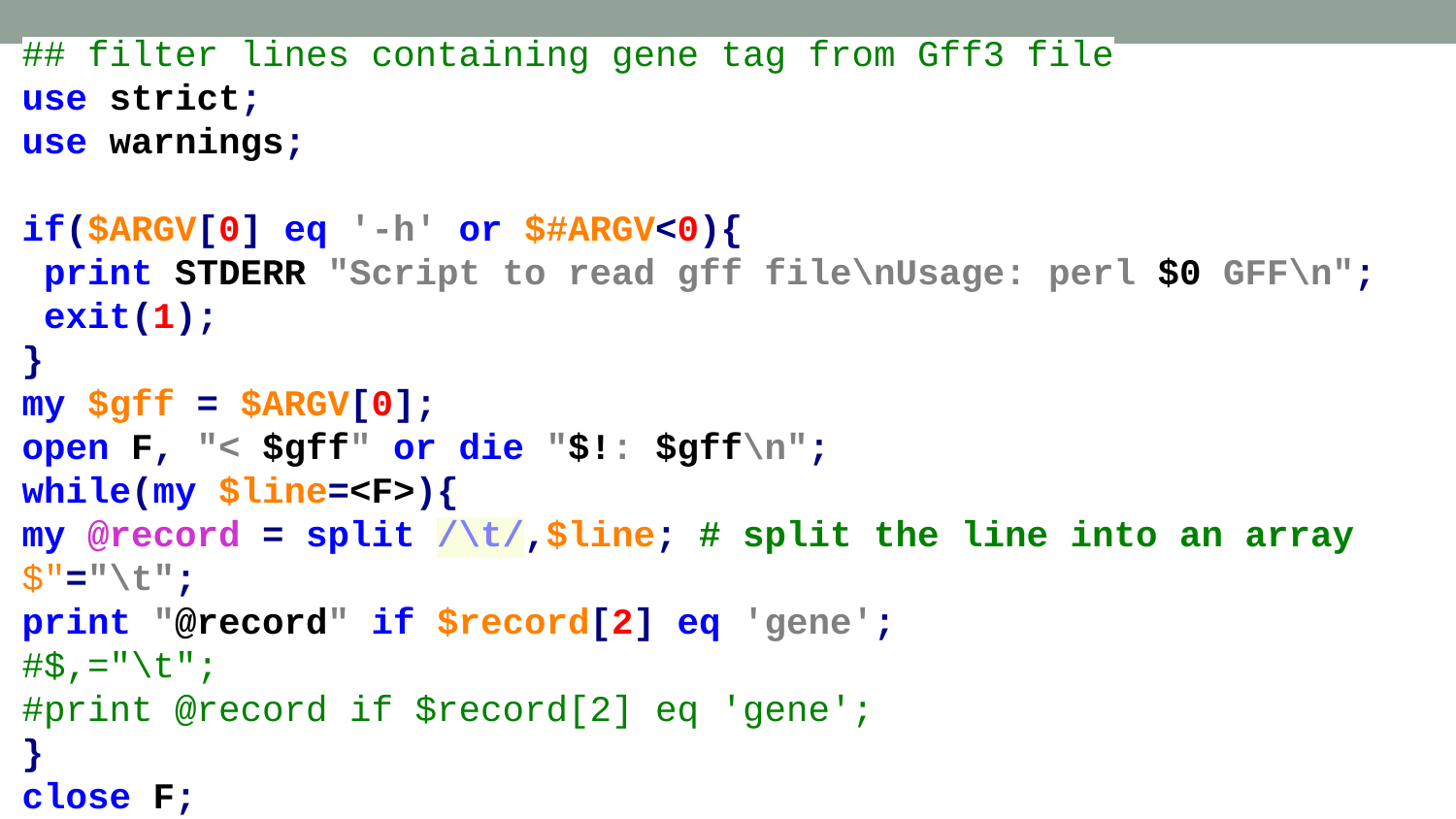

## filter lines containing gene tag from Gff3 file
use strict;
use warnings;

if($ARGV[0] eq '-h' or $#ARGV<0){
 print STDERR "Script to read gff file\nUsage: perl $0 GFF\n";
 exit(1);
}
my $gff = $ARGV[0];
open F, "< $gff" or die "$!: $gff\n";
while(my $line=<F>){
my @record = split /\t/,$line; # split the line into an array
$"="\t";
print "@record" if $record[2] eq 'gene';
#$,="\t";
#print @record if $record[2] eq 'gene';
}
close F;